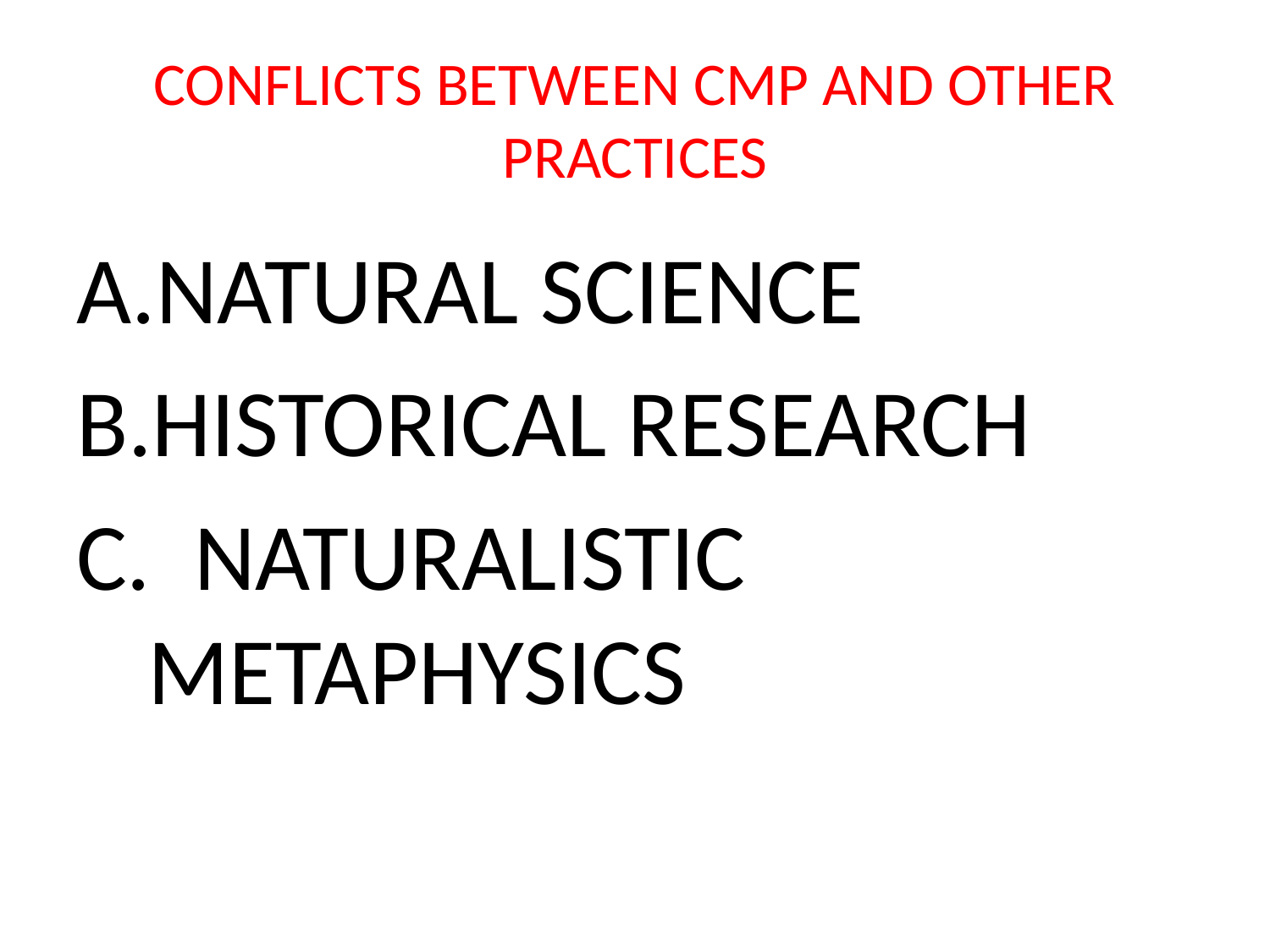

# CONFLICTS BETWEEN CMP AND OTHER PRACTICES
NATURAL SCIENCE
HISTORICAL RESEARCH
C.  NATURALISTIC METAPHYSICS